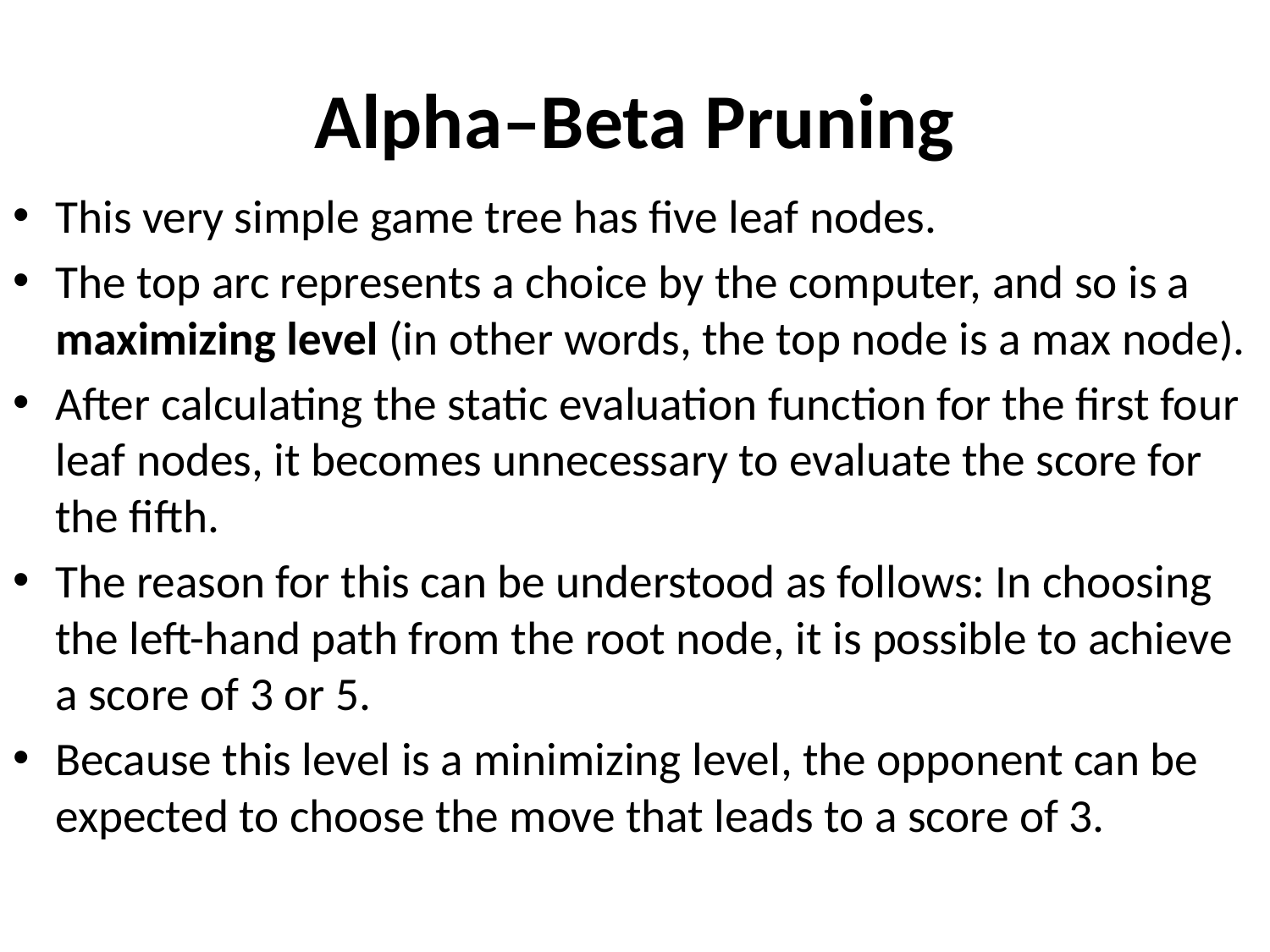

# Alpha–Beta Pruning
This very simple game tree has five leaf nodes.
The top arc represents a choice by the computer, and so is a maximizing level (in other words, the top node is a max node).
After calculating the static evaluation function for the first four leaf nodes, it becomes unnecessary to evaluate the score for the fifth.
The reason for this can be understood as follows: In choosing the left-hand path from the root node, it is possible to achieve a score of 3 or 5.
Because this level is a minimizing level, the opponent can be expected to choose the move that leads to a score of 3.